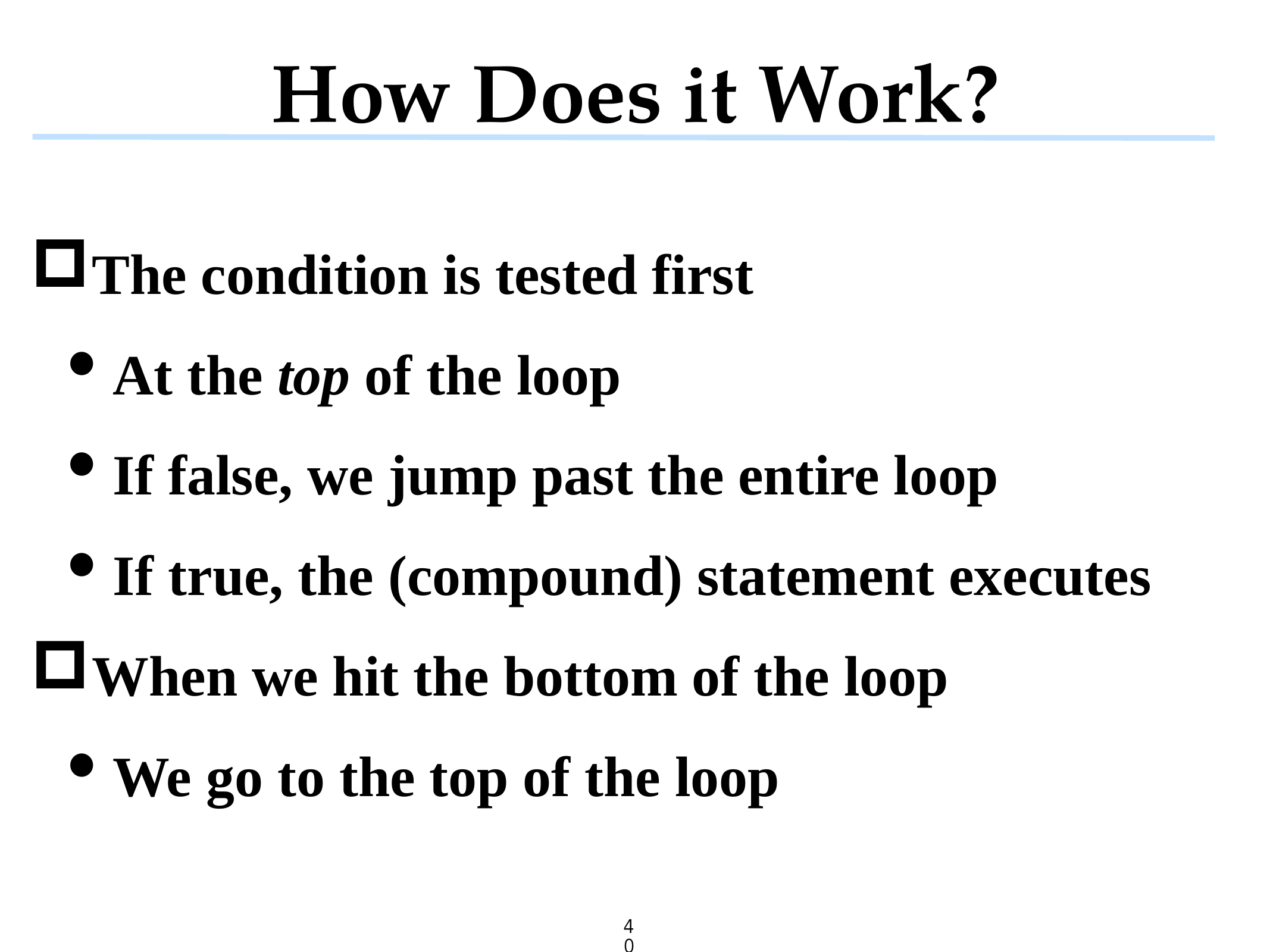

# How Does it Work?
The condition is tested first
At the top of the loop
If false, we jump past the entire loop
If true, the (compound) statement executes
When we hit the bottom of the loop
We go to the top of the loop
40